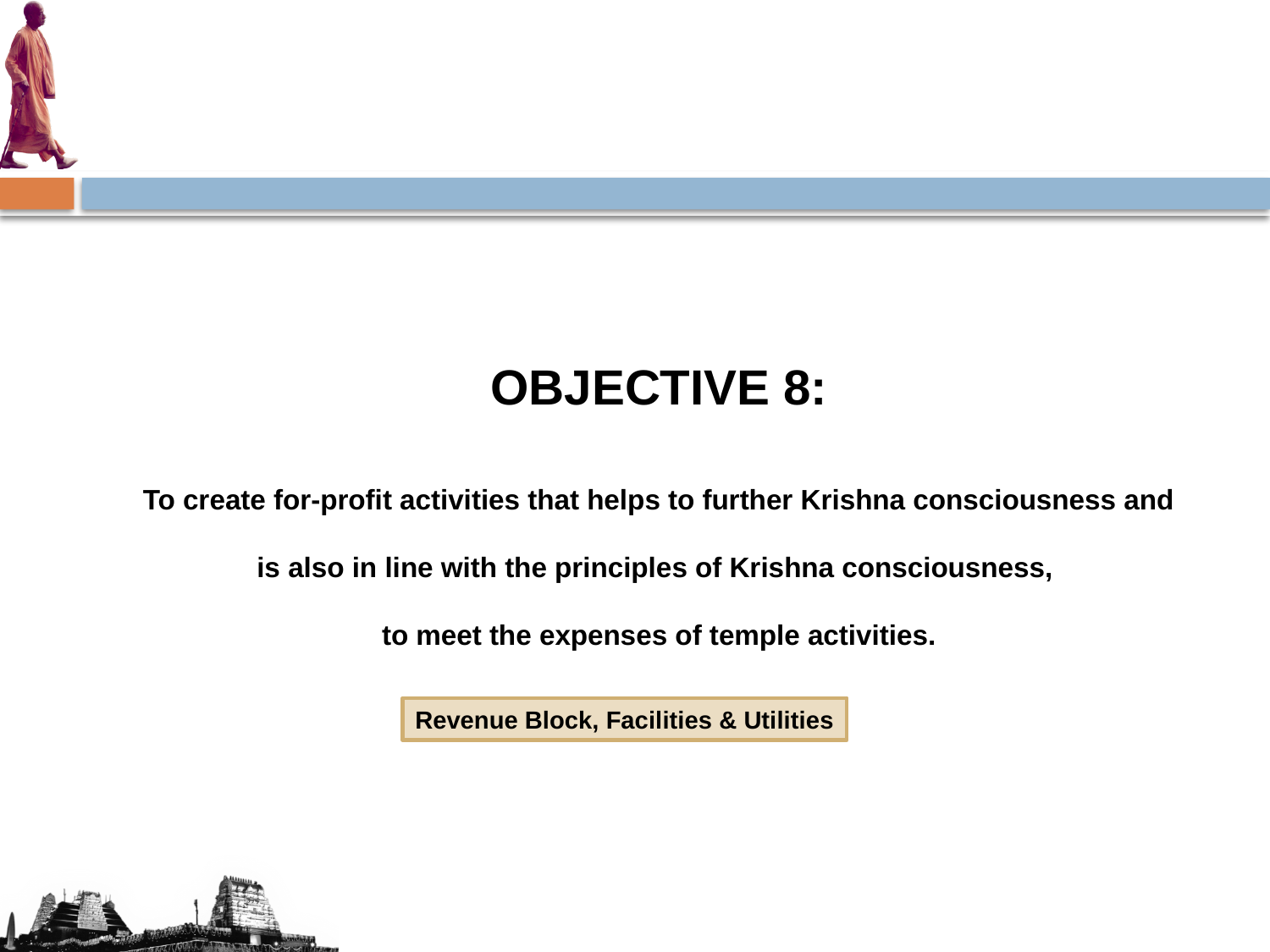

OBJECTIVE 8:

 To create for-profit activities that helps to further Krishna consciousness and

is also in line with the principles of Krishna consciousness,

to meet the expenses of temple activities.
Revenue Block, Facilities & Utilities